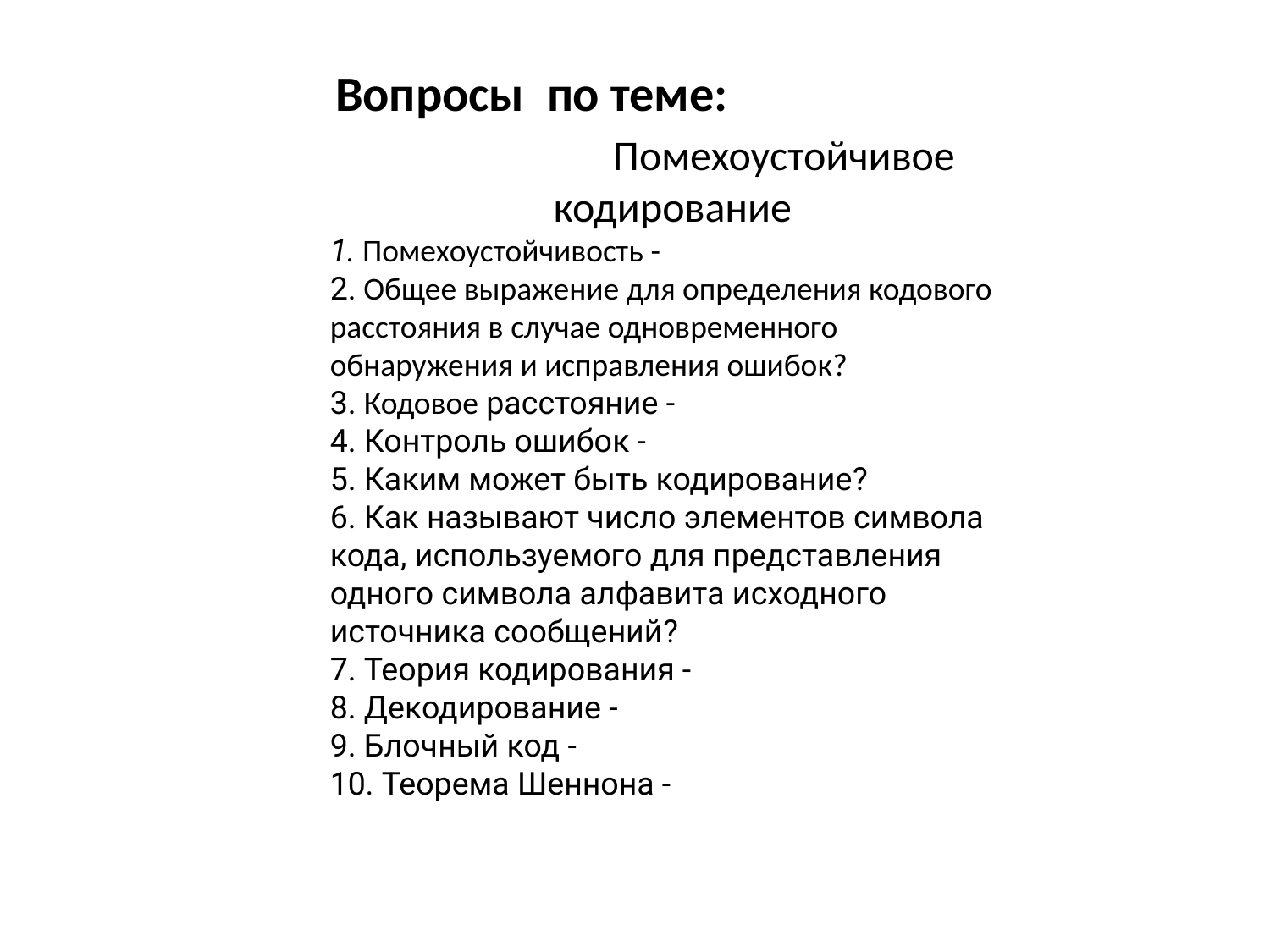

Вопросы  по теме:                                              Помехоустойчивое кодирование
1. Помехоустойчивость -
2. Общее выражение для определения кодового расстояния в случае одновременного обнаружения и исправления ошибок?
3. Кодовое расстояние -
4. Контроль ошибок -
5. Каким может быть кодирование?
6. Как называют число элементов символа кода, используемого для представления одного символа алфавита исходного источника сообщений?
7. Теория кодирования -
8. Декодирование -
9. Блочный код -
10. Теорема Шеннона -